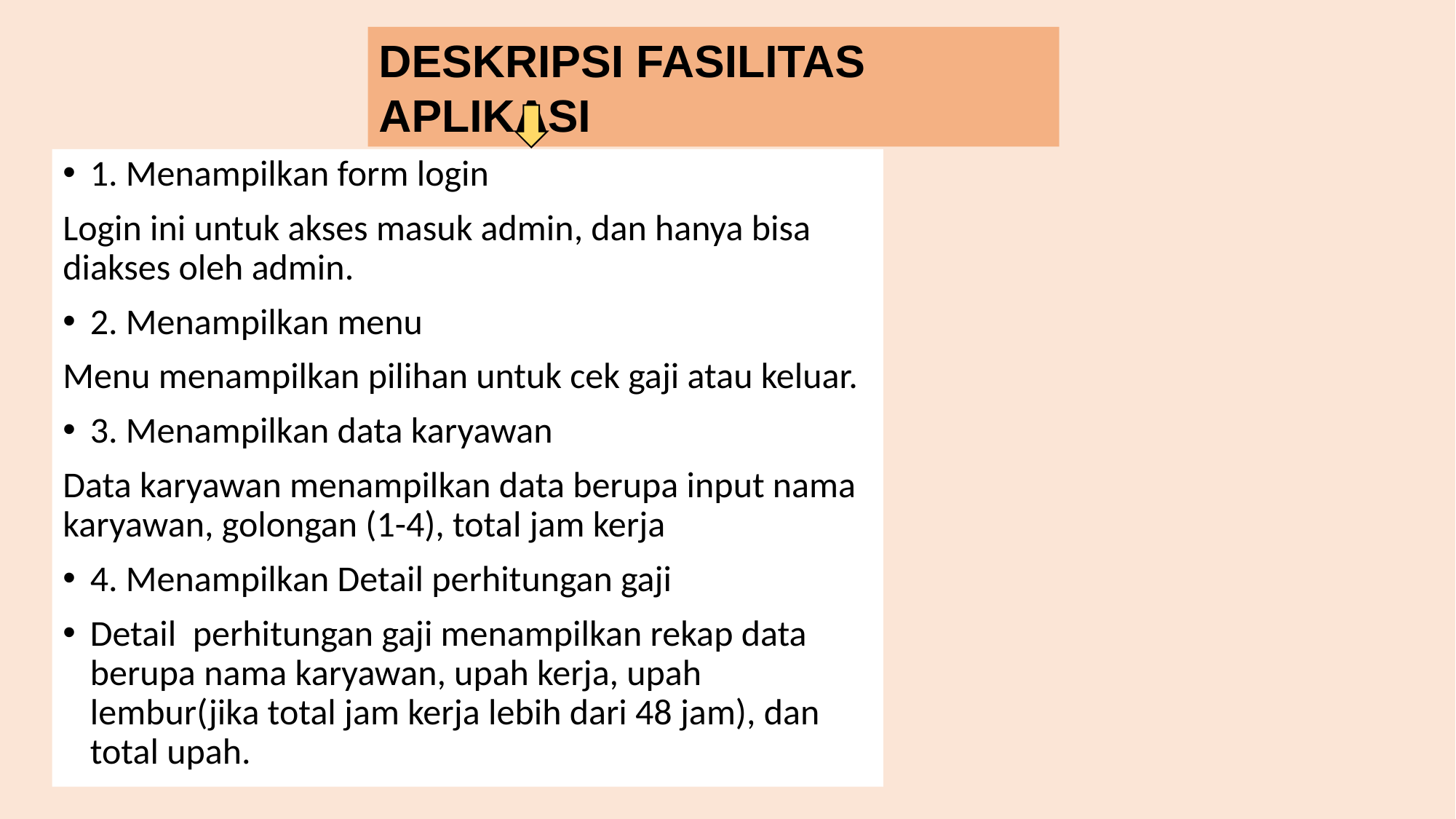

DESKRIPSI FASILITAS APLIKASI

1. Menampilkan form login
Login ini untuk akses masuk admin, dan hanya bisa diakses oleh admin.
2. Menampilkan menu
Menu menampilkan pilihan untuk cek gaji atau keluar.
3. Menampilkan data karyawan
Data karyawan menampilkan data berupa input nama karyawan, golongan (1-4), total jam kerja
4. Menampilkan Detail perhitungan gaji
Detail  perhitungan gaji menampilkan rekap data berupa nama karyawan, upah kerja, upah lembur(jika total jam kerja lebih dari 48 jam), dan total upah.